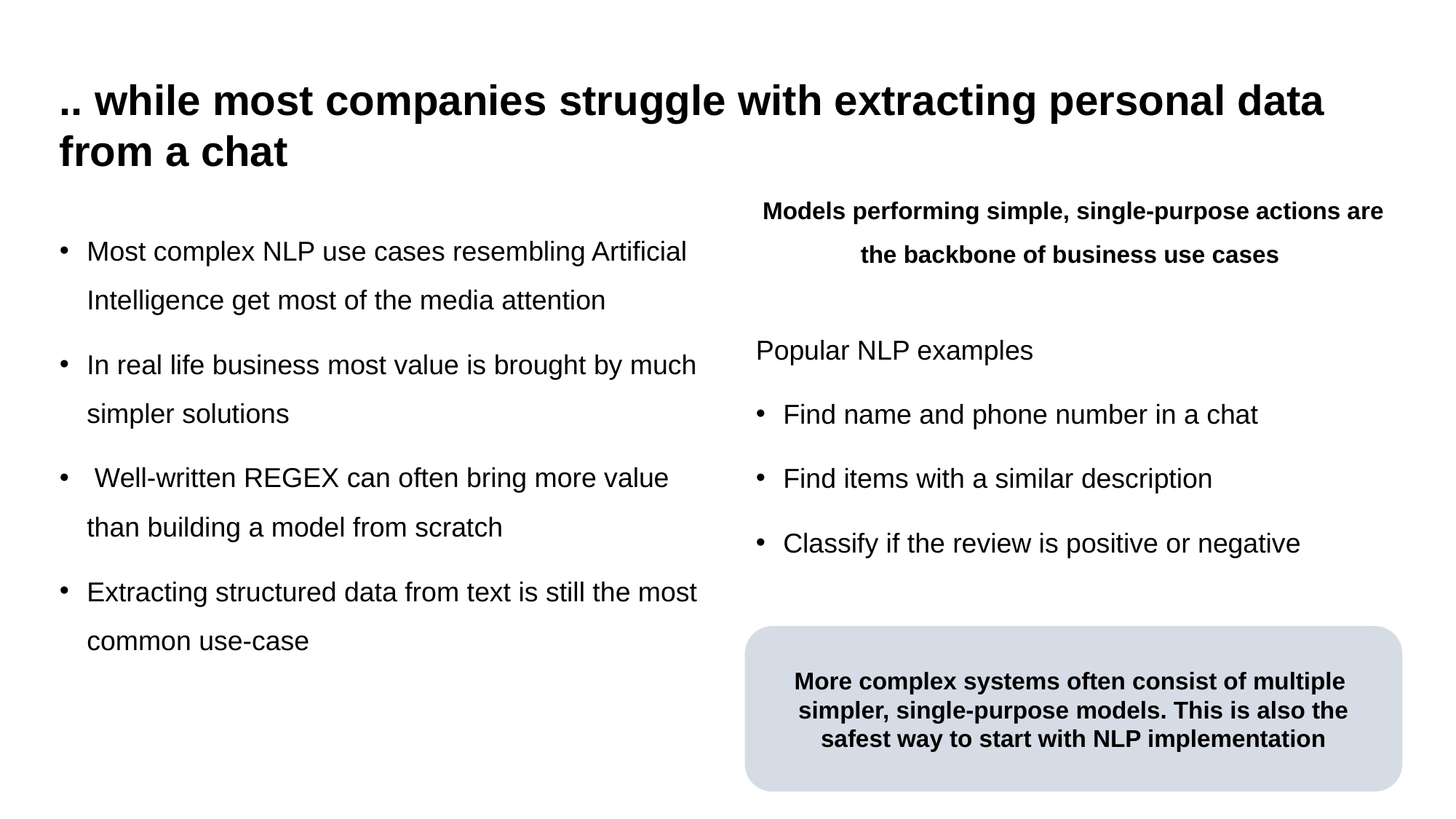

.. while most companies struggle with extracting personal data from a chat
Models performing simple, single-purpose actions are the backbone of business use cases
Most complex NLP use cases resembling Artificial Intelligence get most of the media attention
In real life business most value is brought by much simpler solutions
 Well-written REGEX can often bring more value than building a model from scratch
Extracting structured data from text is still the most common use-case

Popular NLP examples
Find name and phone number in a chat
Find items with a similar description
Classify if the review is positive or negative

More complex systems often consist of multiple  simpler, single-purpose models. This is also the safest way to start with NLP implementation